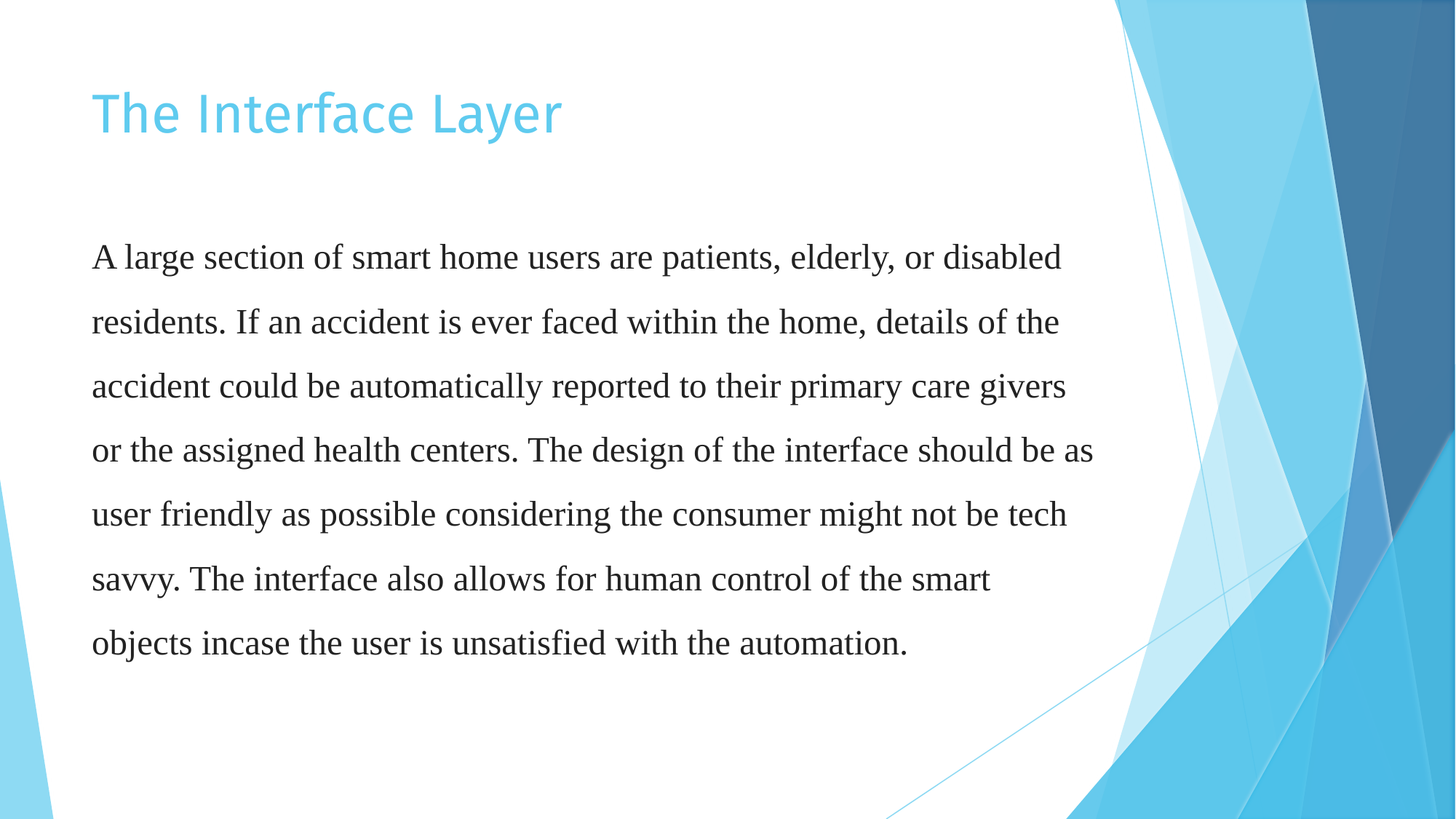

# The Interface Layer
A large section of smart home users are patients, elderly, or disabled residents. If an accident is ever faced within the home, details of the accident could be automatically reported to their primary care givers or the assigned health centers. The design of the interface should be as user friendly as possible considering the consumer might not be tech savvy. The interface also allows for human control of the smart objects incase the user is unsatisfied with the automation.